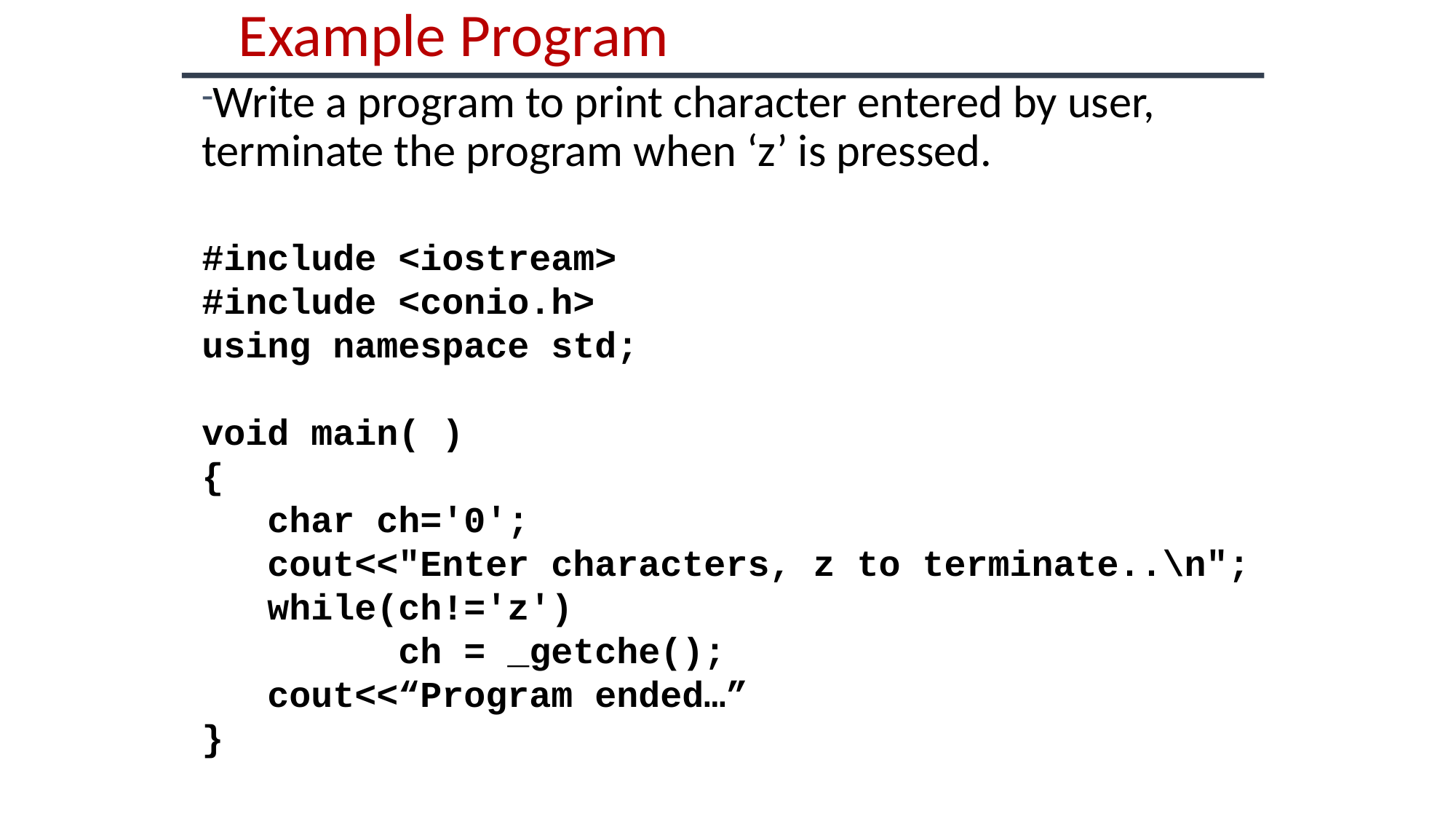

Example Program

Write a program to print character entered by user, terminate the program when ‘z’ is pressed.

#include <iostream>
#include <conio.h>
using namespace std;

void main( )
{
   char ch='0';
   cout<<"Enter characters, z to terminate..\n";
   while(ch!='z')
	    ch = _getche();
   cout<<“Program ended…”
}